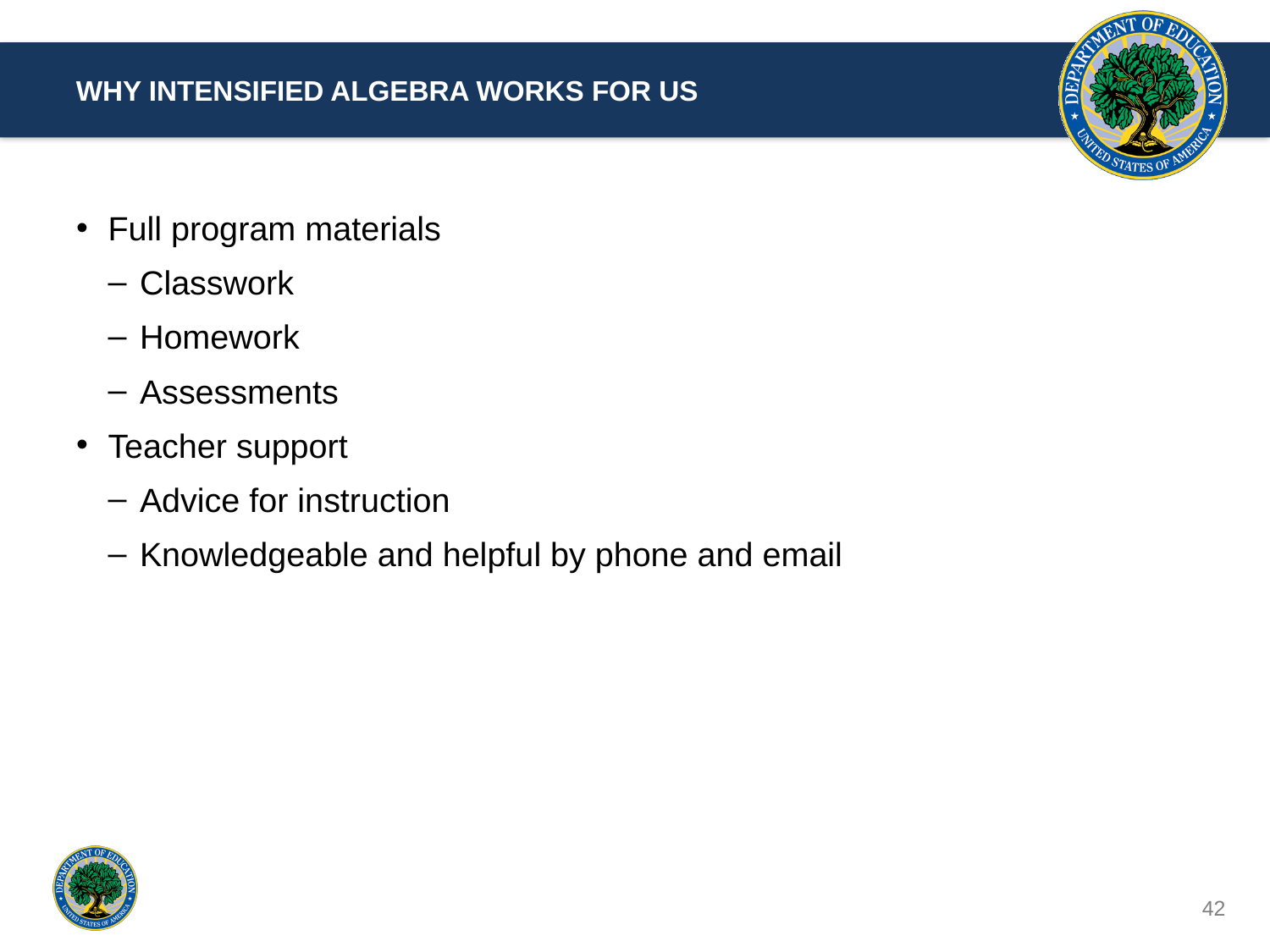

WHY INTENSIFIED ALGEBRA works for us
Full program materials
Classwork
Homework
Assessments
Teacher support
Advice for instruction
Knowledgeable and helpful by phone and email

42